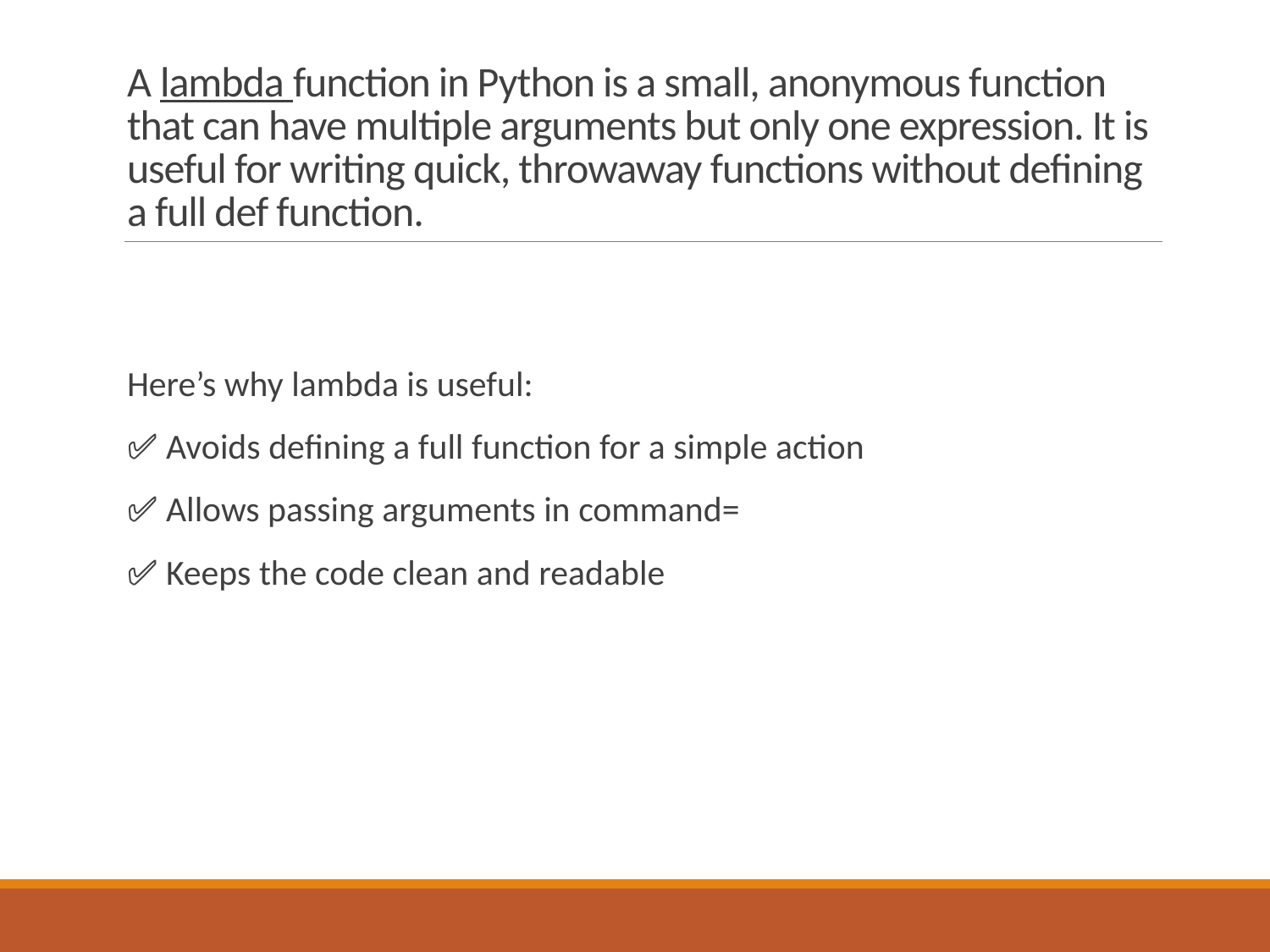

# A lambda function in Python is a small, anonymous function that can have multiple arguments but only one expression. It is useful for writing quick, throwaway functions without defining a full def function.
Here’s why lambda is useful:
✅ Avoids defining a full function for a simple action
✅ Allows passing arguments in command=
✅ Keeps the code clean and readable